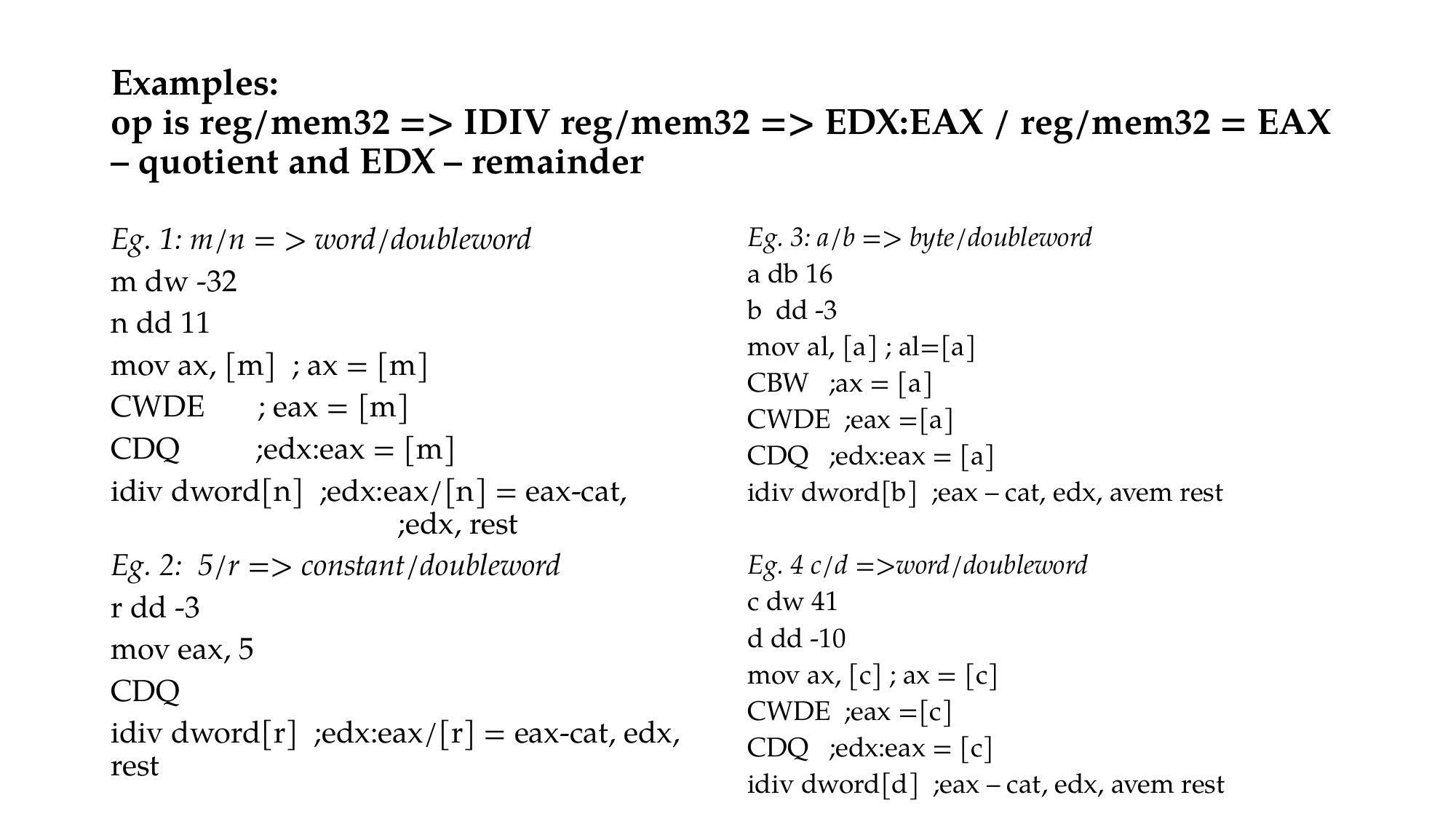

# Examples: op is reg/mem32 => IDIV reg/mem32 => EDX:EAX / reg/mem32 = EAX – quotient and EDX – remainder
Eg. 1: m/n = > word/doubleword
m dw -32
n dd 11
mov ax, [m]  ; ax = [m]
CWDE       ; eax = [m]
CDQ          ;edx:eax = [m]
idiv dword[n]  ;edx:eax/[n] = eax-cat, 			         ;edx, rest
Eg. 2:  5/r => constant/doubleword
r dd -3
mov eax, 5
CDQ
idiv dword[r]  ;edx:eax/[r] = eax-cat, edx, rest
Eg. 3: a/b => byte/doubleword
a db 16
b  dd -3
mov al, [a] ; al=[a]
CBW   ;ax = [a]
CWDE  ;eax =[a]
CDQ   ;edx:eax = [a]
idiv dword[b]  ;eax – cat, edx, avem rest

Eg. 4 c/d =>word/doubleword
c dw 41
d dd -10
mov ax, [c] ; ax = [c]
CWDE  ;eax =[c]
CDQ   ;edx:eax = [c]
idiv dword[d]  ;eax – cat, edx, avem rest